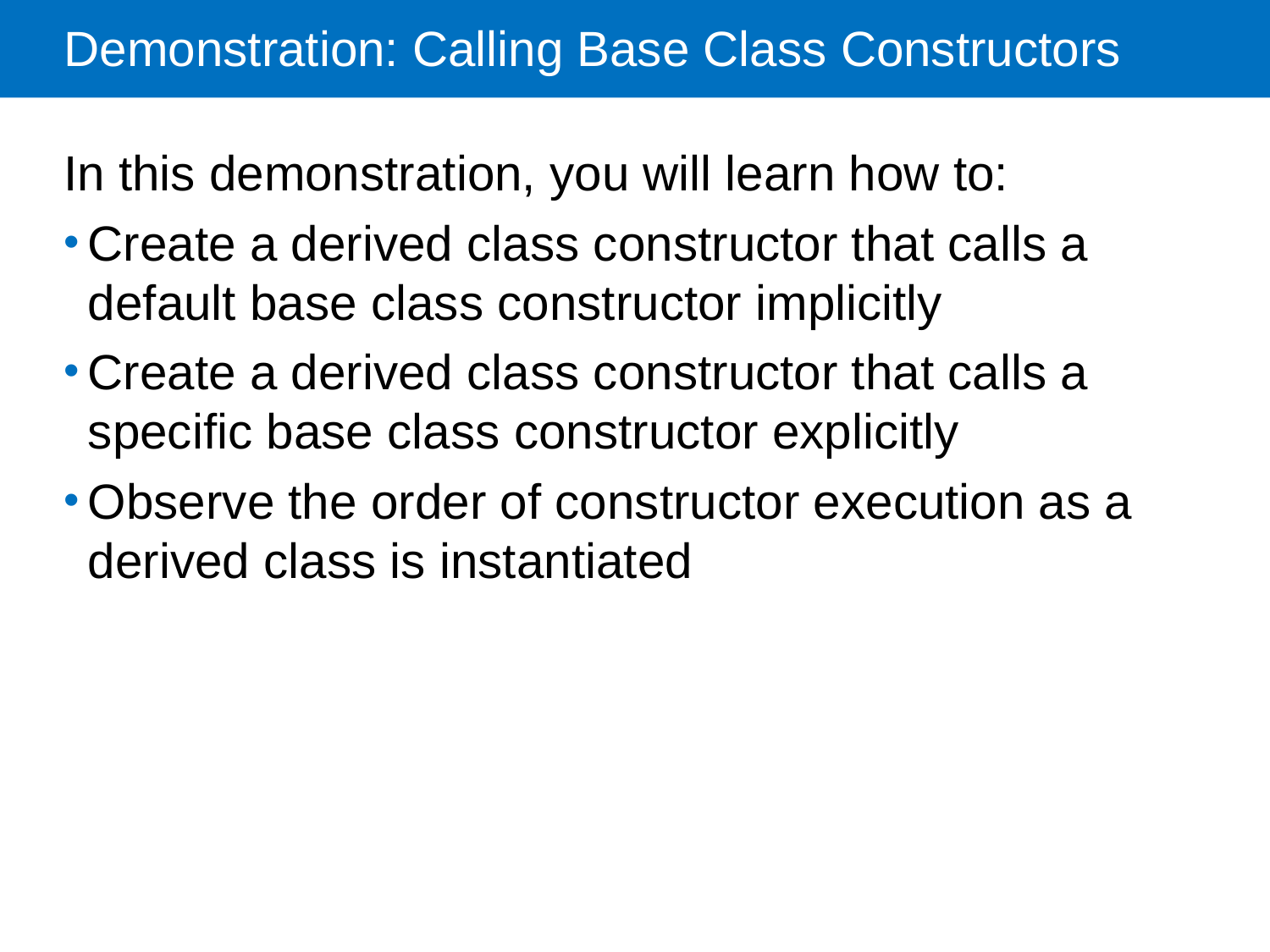

# Demonstration: Calling Base Class Constructors
In this demonstration, you will learn how to:
Create a derived class constructor that calls a default base class constructor implicitly
Create a derived class constructor that calls a specific base class constructor explicitly
Observe the order of constructor execution as a derived class is instantiated